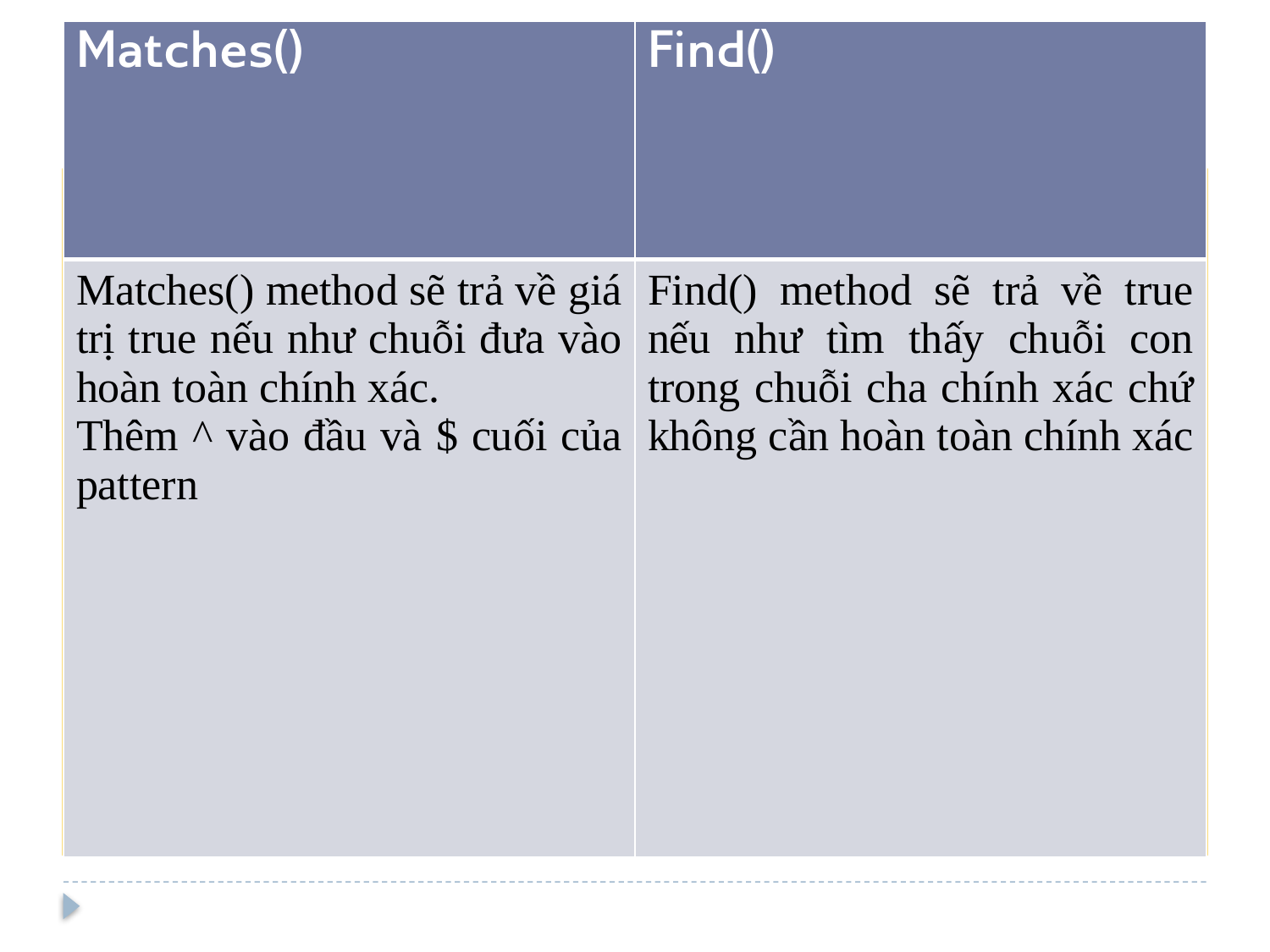

#
| Matches() | Find() |
| --- | --- |
| Matches() method sẽ trả về giá trị true nếu như chuỗi đưa vào hoàn toàn chính xác. Thêm ^ vào đầu và $ cuối của pattern | Find() method sẽ trả về true nếu như tìm thấy chuỗi con trong chuỗi cha chính xác chứ không cần hoàn toàn chính xác |